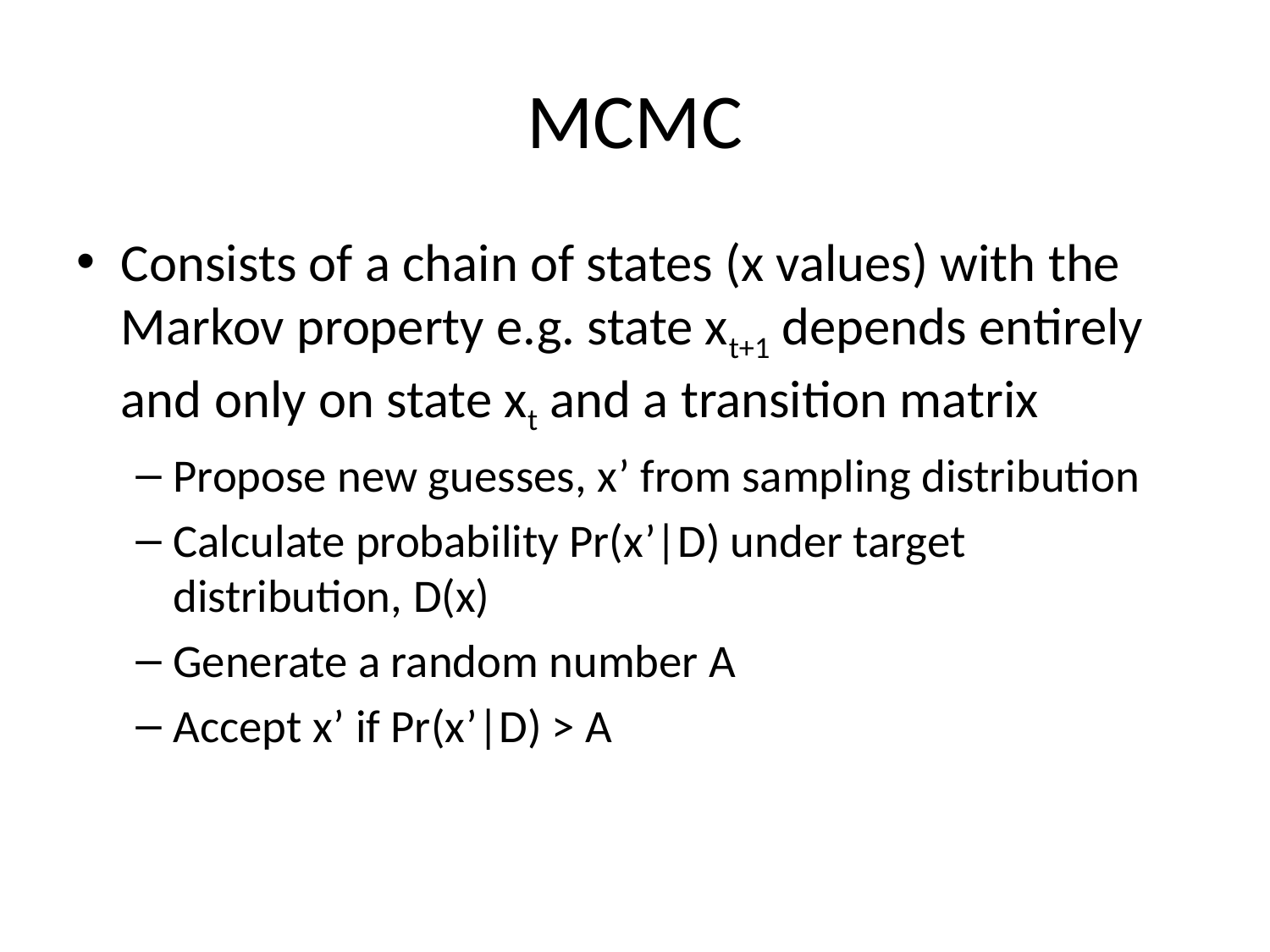

# MCMC
Consists of a chain of states (x values) with the Markov property e.g. state xt+1 depends entirely and only on state xt and a transition matrix
Propose new guesses, x’ from sampling distribution
Calculate probability Pr(x’|D) under target distribution, D(x)
Generate a random number A
Accept x’ if Pr(x’|D) > A